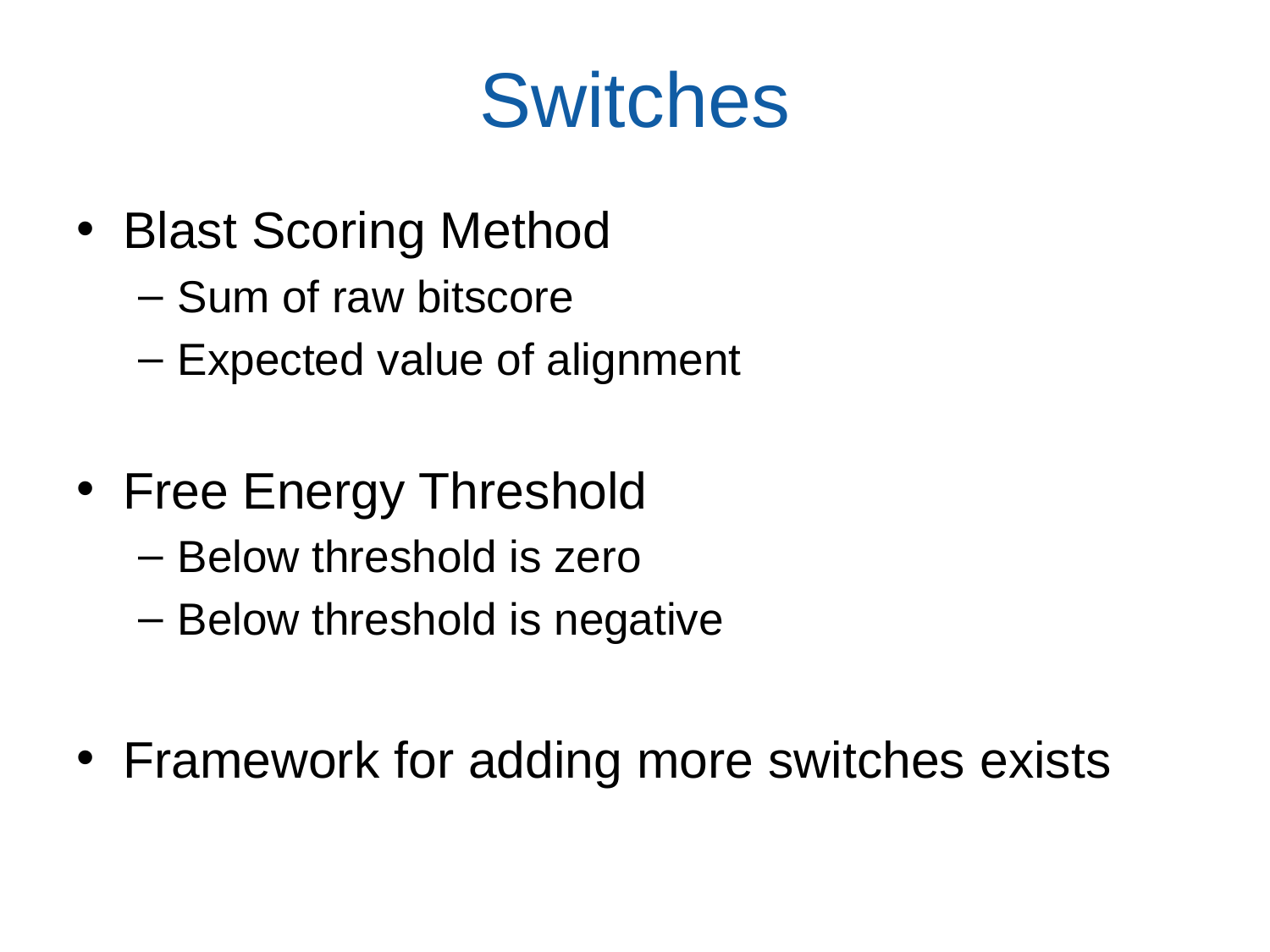

# Switches
Blast Scoring Method
Sum of raw bitscore
Expected value of alignment

Free Energy Threshold
Below threshold is zero
Below threshold is negative

Framework for adding more switches exists